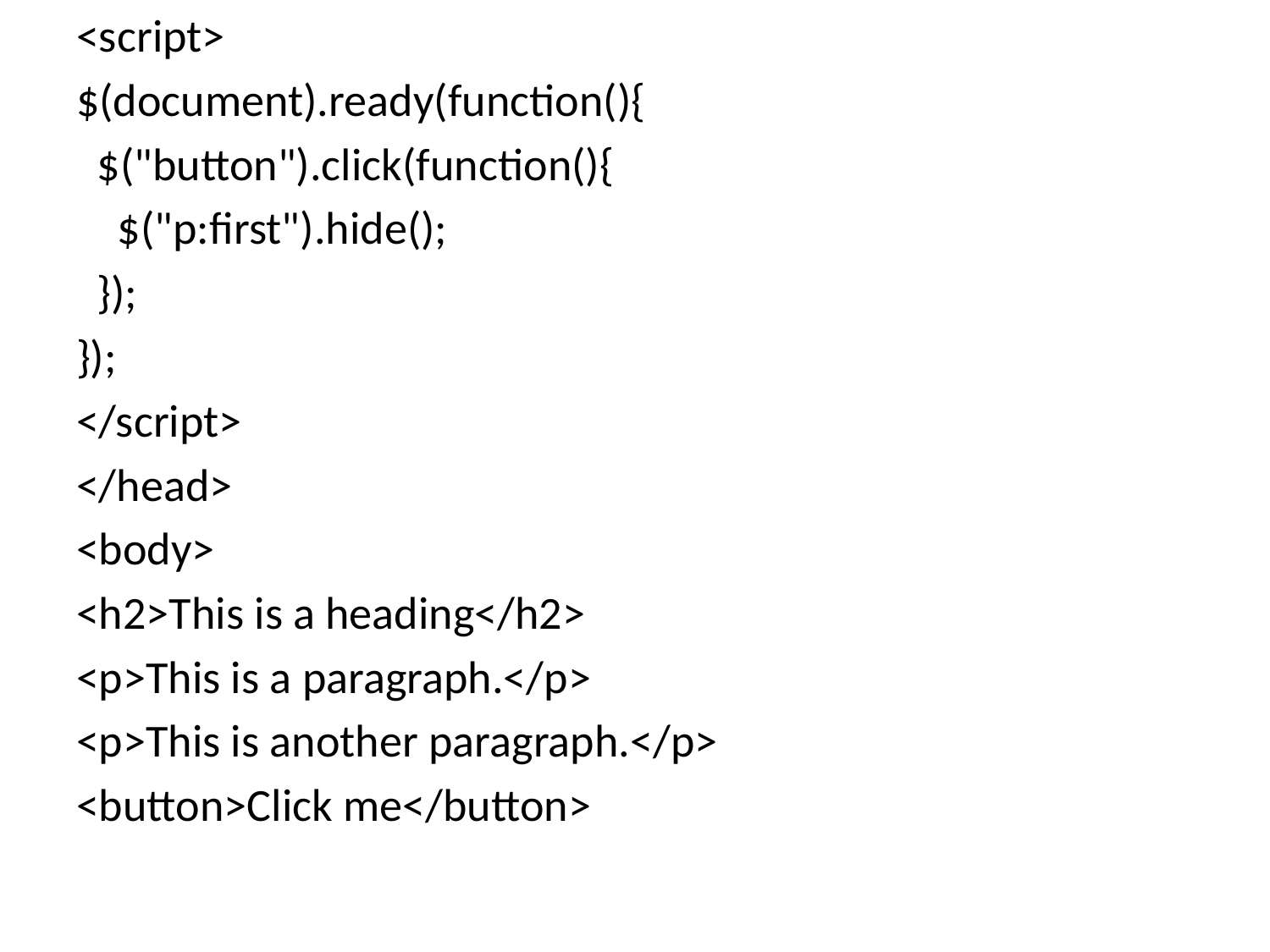

<script>
$(document).ready(function(){
  $("button").click(function(){
    $("p:first").hide();
  });
});
</script>
</head>
<body>
<h2>This is a heading</h2>
<p>This is a paragraph.</p>
<p>This is another paragraph.</p>
<button>Click me</button>